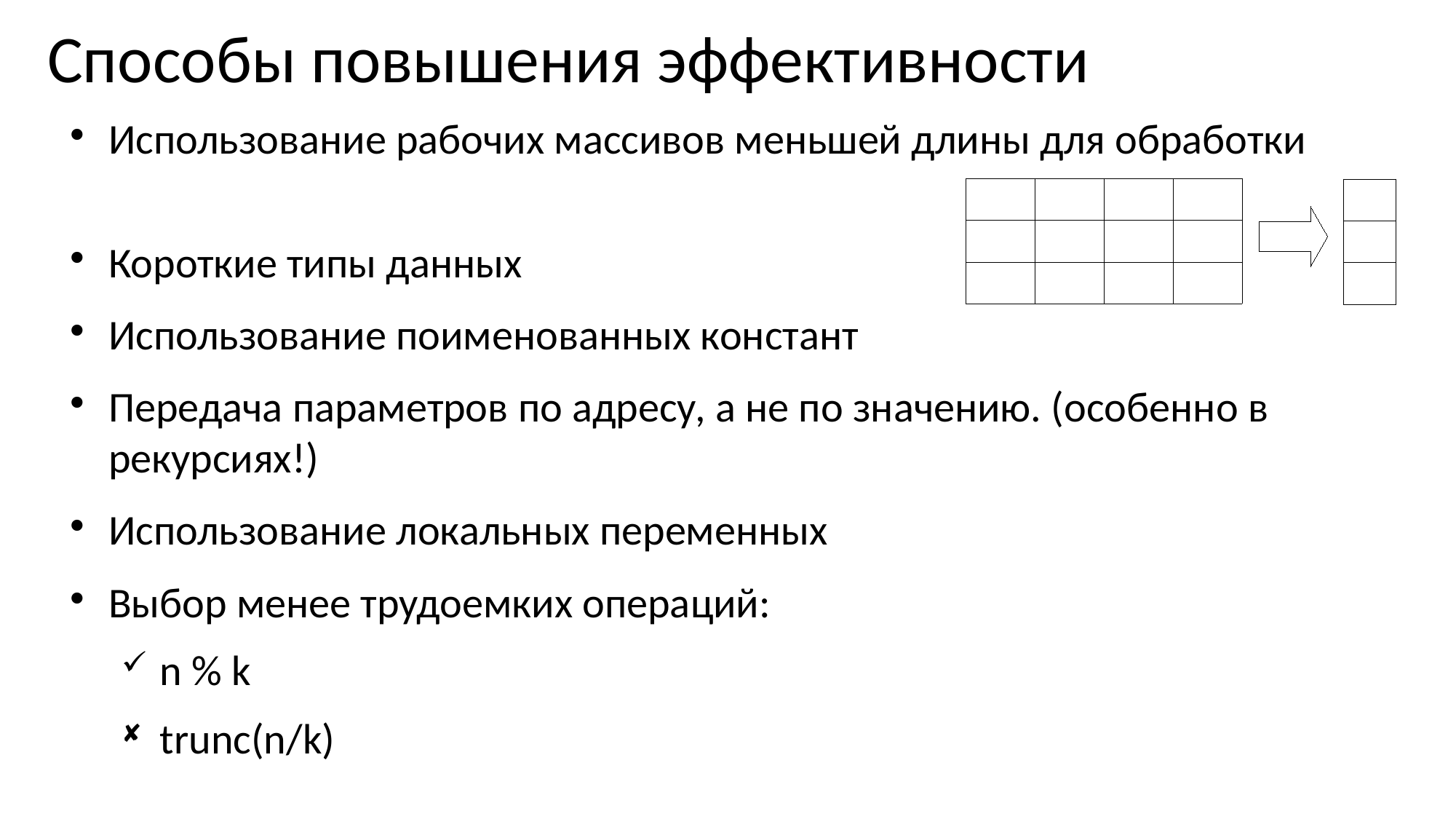

Способы повышения эффективности
Использование рабочих массивов меньшей длины для обработки

Короткие типы данных
Использование поименованных констант
Передача параметров по адресу, а не по значению. (особенно в рекурсиях!)
Использование локальных переменных
Выбор менее трудоемких операций:
n % k
trunc(n/k)
|  |  |  |  |
| --- | --- | --- | --- |
|  |  |  |  |
|  |  |  |  |
|  |
| --- |
|  |
|  |